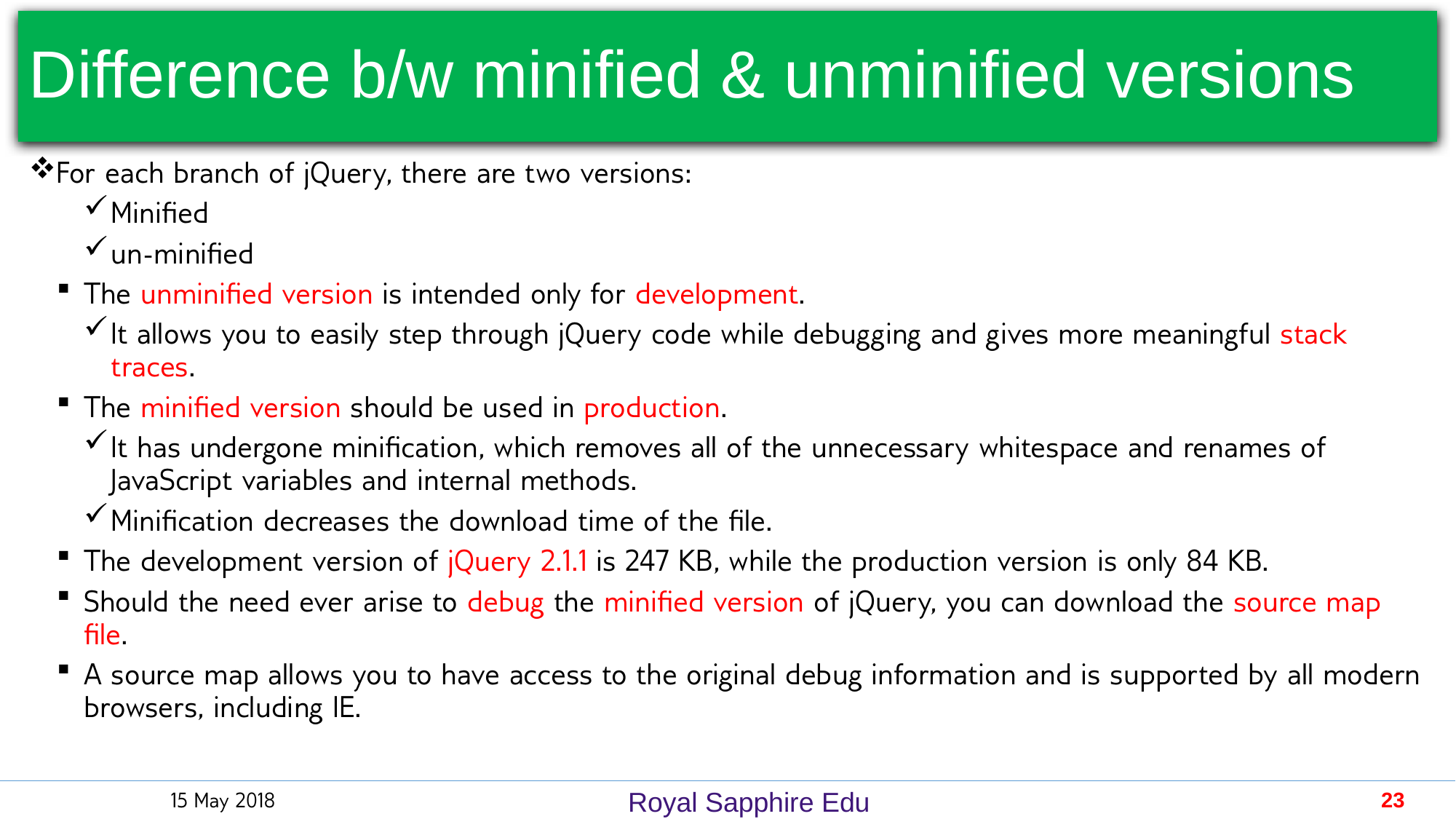

# Difference b/w minified & unminified versions
For each branch of jQuery, there are two versions:
Minified
un-minified
The unminified version is intended only for development.
It allows you to easily step through jQuery code while debugging and gives more meaningful stack traces.
The minified version should be used in production.
It has undergone minification, which removes all of the unnecessary whitespace and renames of JavaScript variables and internal methods.
Minification decreases the download time of the file.
The development version of jQuery 2.1.1 is 247 KB, while the production version is only 84 KB.
Should the need ever arise to debug the minified version of jQuery, you can download the source map file.
A source map allows you to have access to the original debug information and is supported by all modern browsers, including IE.
15 May 2018
23